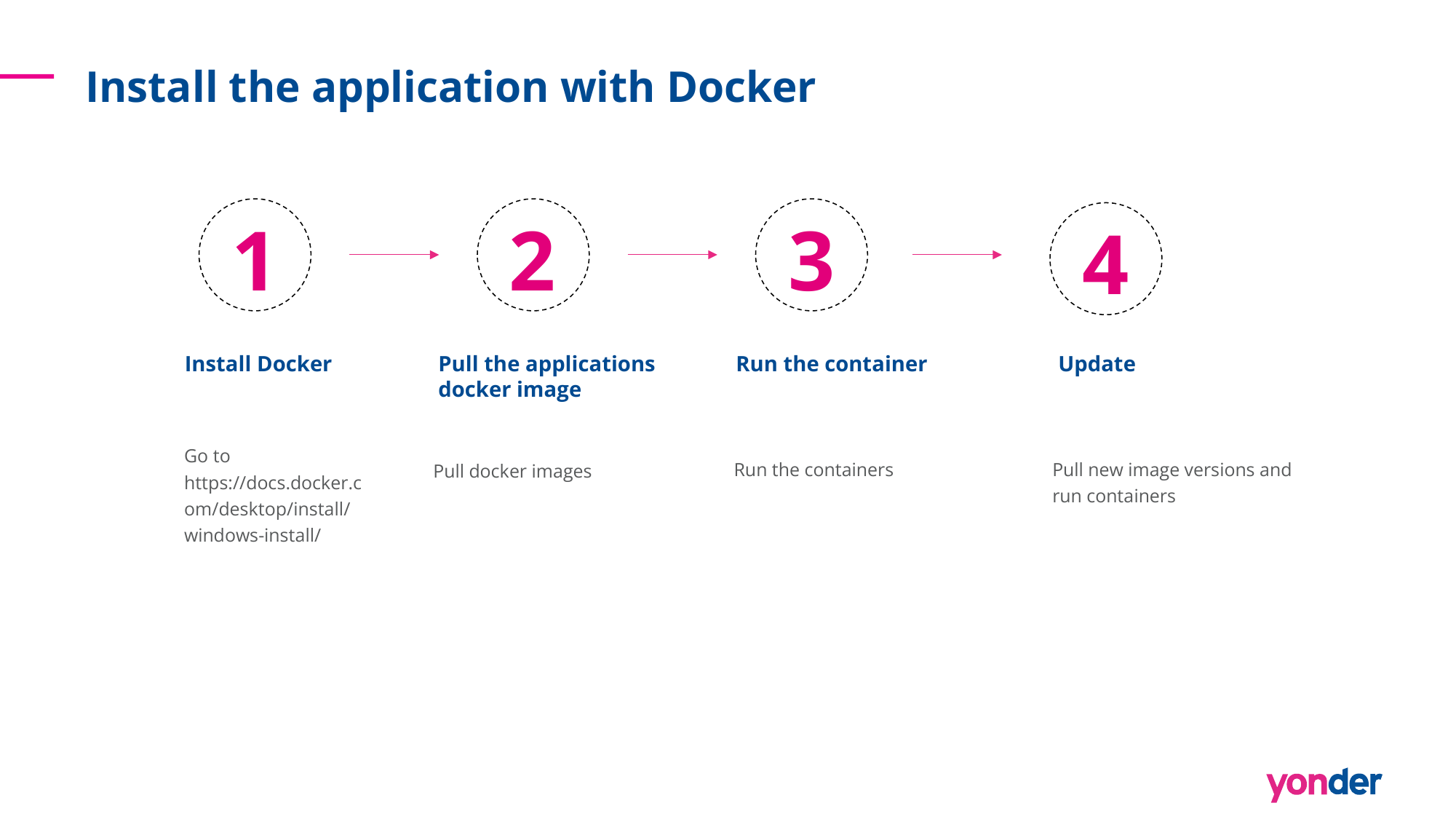

# Install the application with Docker

1

2

3

4
Update
Pull the applications
docker image
Run the container
Install Docker
Go to https://docs.docker.com/desktop/install/windows-install/
Pull new image versions and run containers
Run the containers
Pull docker images